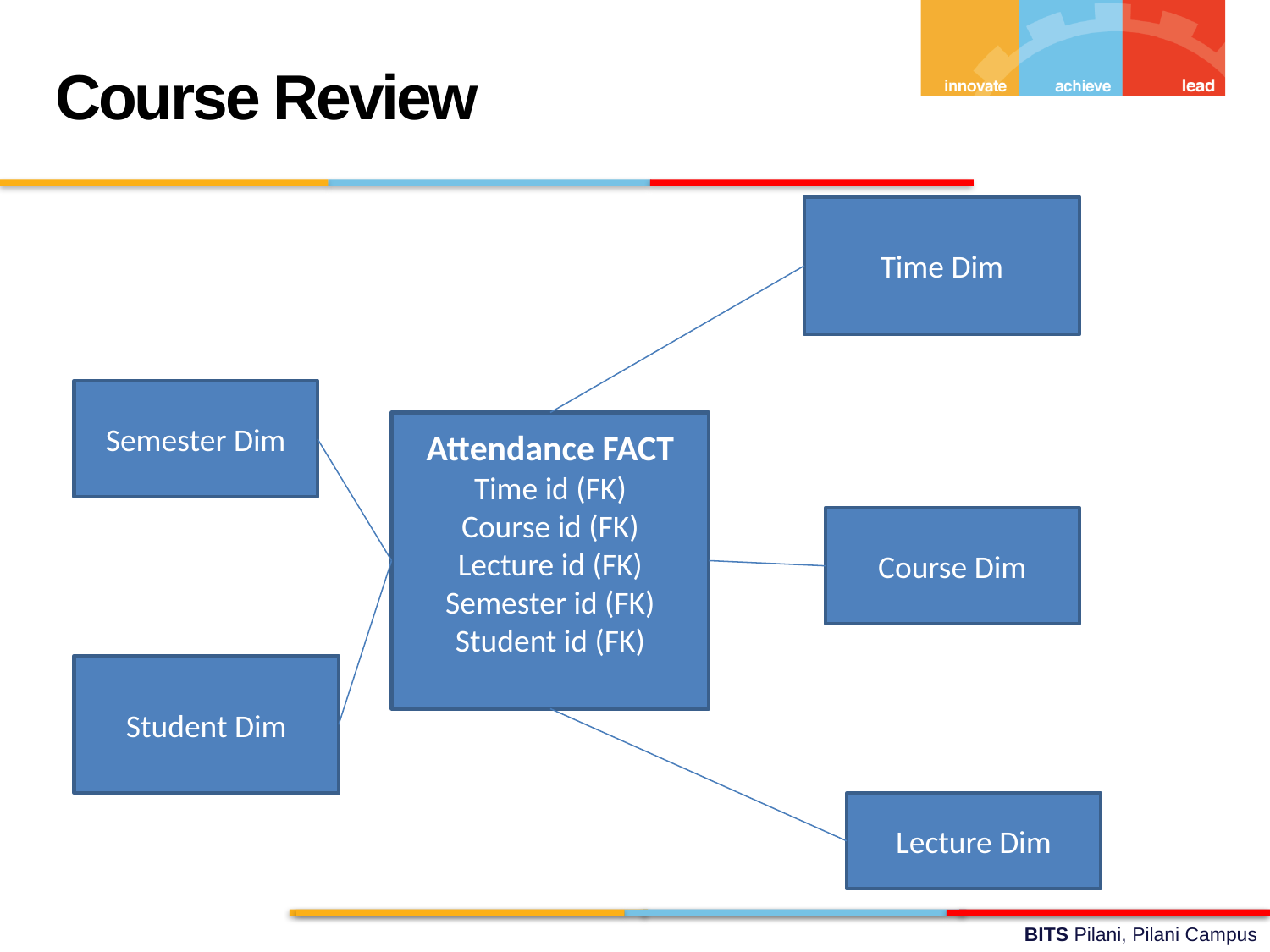

Course Review
Time Dim

Semester Dim
Attendance FACT
Time id (FK)
Course id (FK)
Lecture id (FK)
Semester id (FK)
Student id (FK)

Course Dim
Student Dim
Lecture Dim